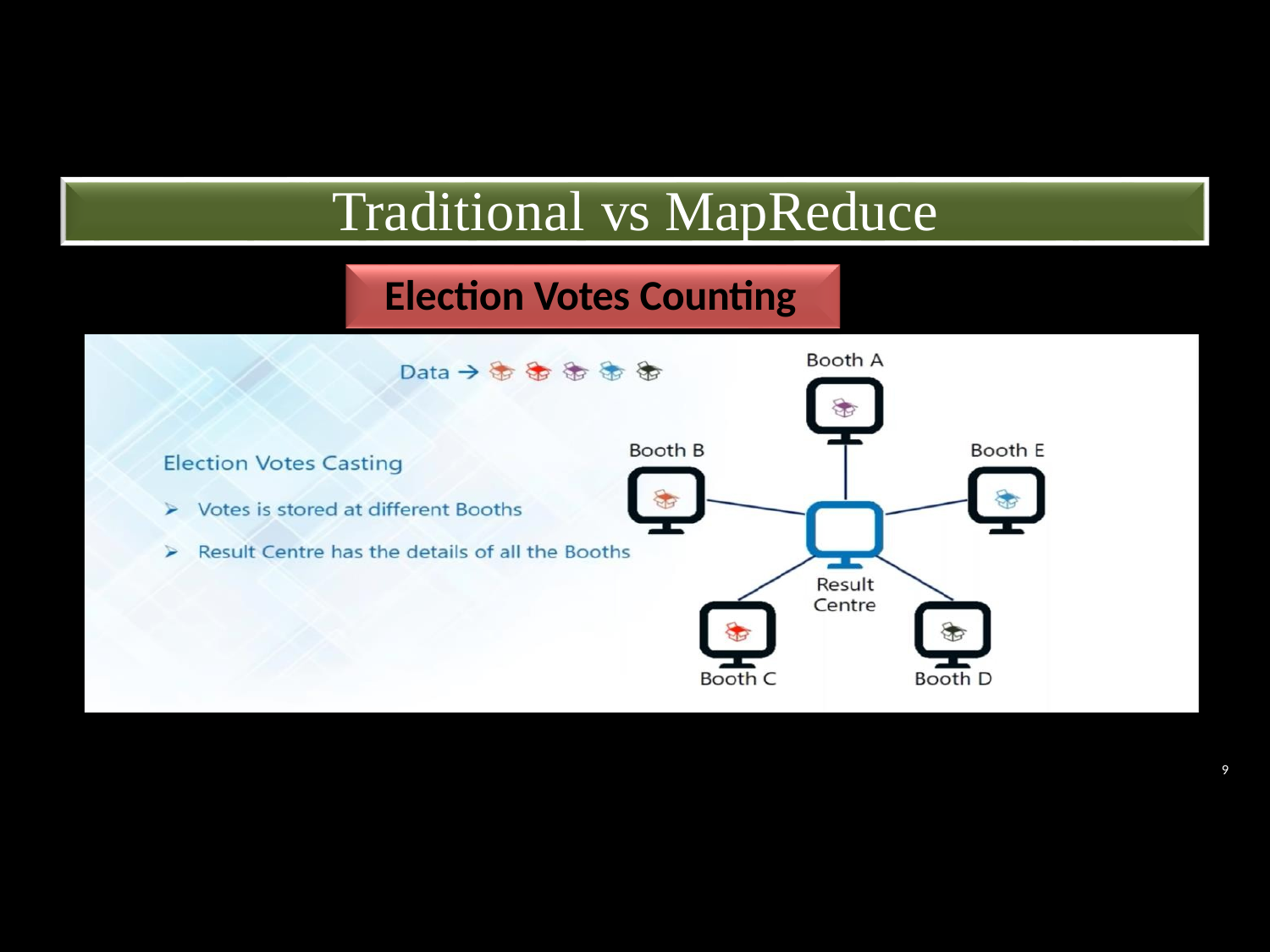

Traditional vs MapReduce

Election Votes Counting
9